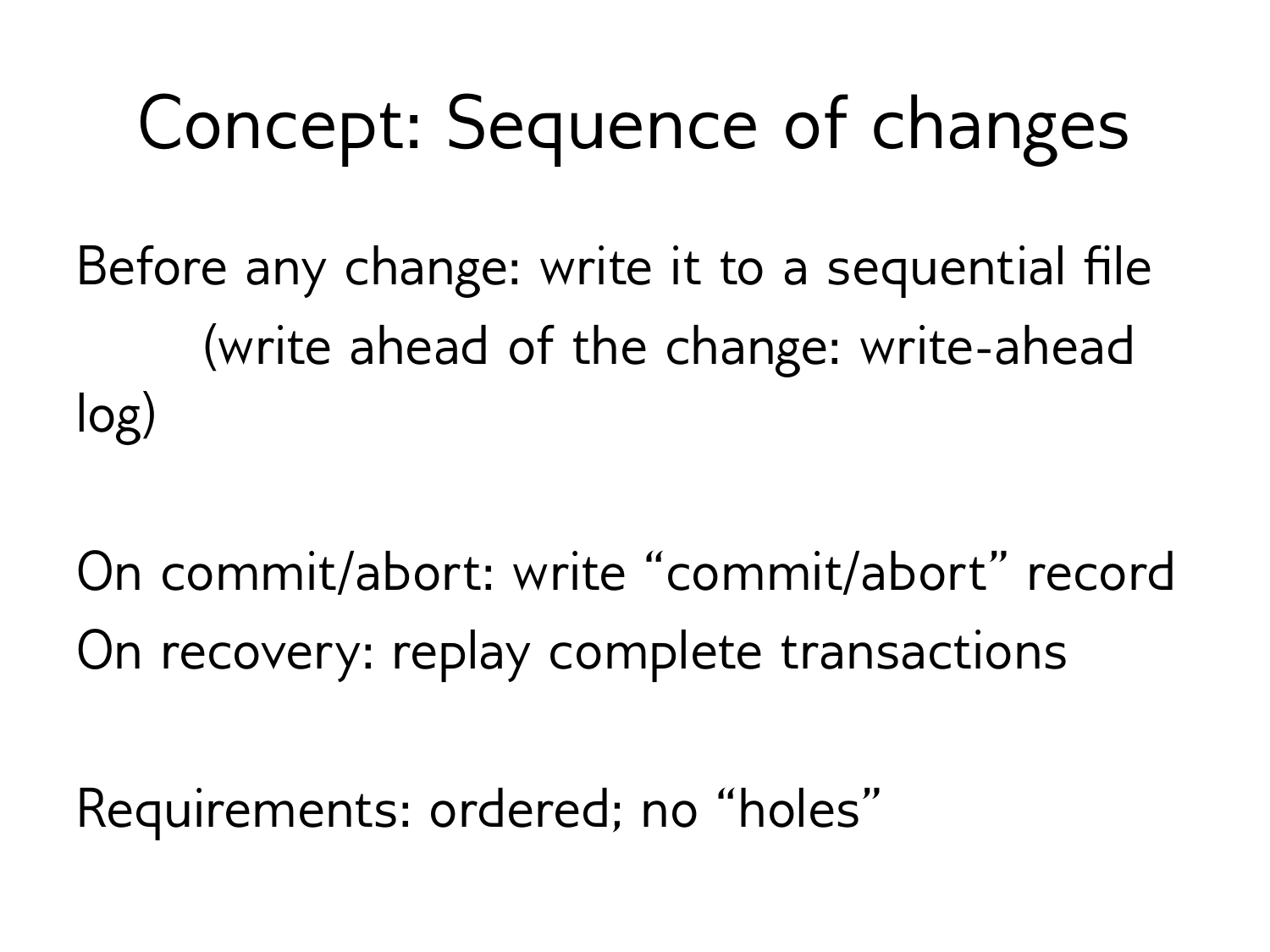

# Concept: Sequence of changes
Before any change: write it to a sequential file
	(write ahead of the change: write-ahead log)

On commit/abort: write “commit/abort” record
On recovery: replay complete transactions

Requirements: ordered; no “holes”